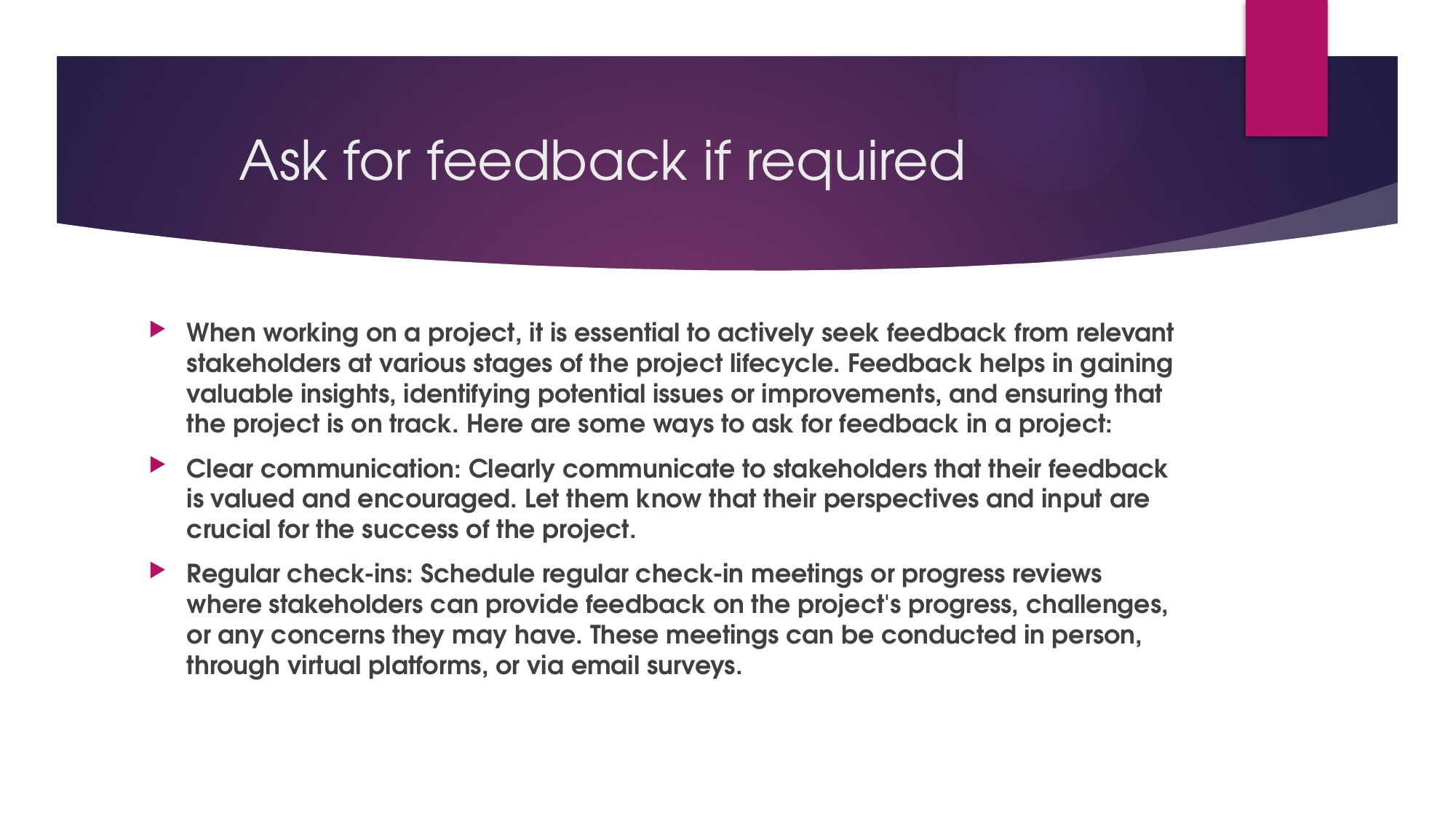

# Ask for feedback if required
When working on a project, it is essential to actively seek feedback from relevant stakeholders at various stages of the project lifecycle. Feedback helps in gaining valuable insights, identifying potential issues or improvements, and ensuring that the project is on track. Here are some ways to ask for feedback in a project:
Clear communication: Clearly communicate to stakeholders that their feedback is valued and encouraged. Let them know that their perspectives and input are crucial for the success of the project.
Regular check-ins: Schedule regular check-in meetings or progress reviews where stakeholders can provide feedback on the project's progress, challenges, or any concerns they may have. These meetings can be conducted in person, through virtual platforms, or via email surveys.